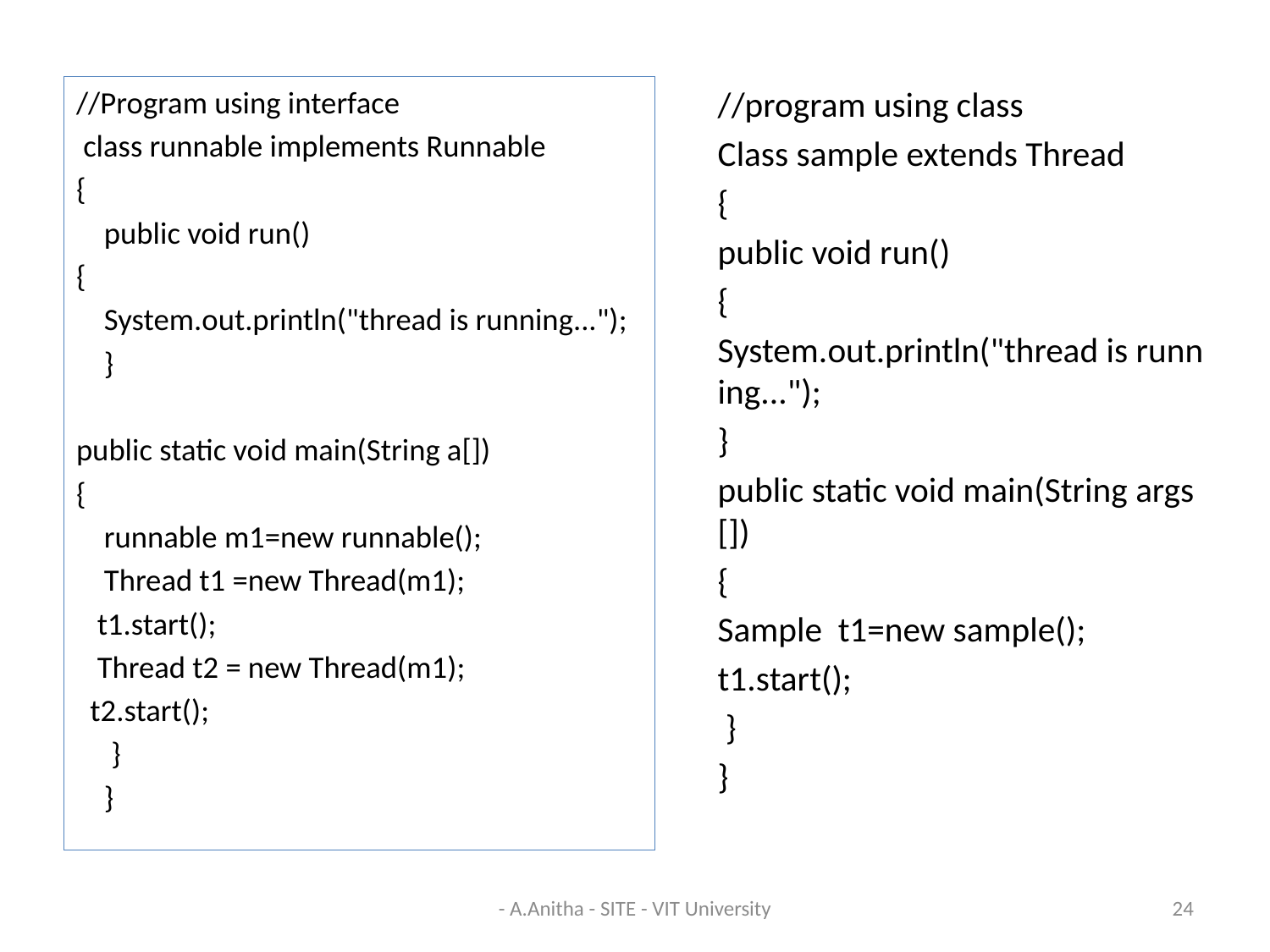

//Program using interface
 class runnable implements Runnable
{
    public void run()
{
    System.out.println("thread is running...");
    }

public static void main(String a[])
{
    runnable m1=new runnable();
    Thread t1 =new Thread(m1);
   t1.start();
   Thread t2 = new Thread(m1);
  t2.start();
     }
    }
//program using class
Class sample extends Thread
{
public void run()
{
System.out.println("thread is running...");
}
public static void main(String args[])
{
Sample  t1=new sample();
t1.start();
 }
}

- A.Anitha - SITE - VIT University
24